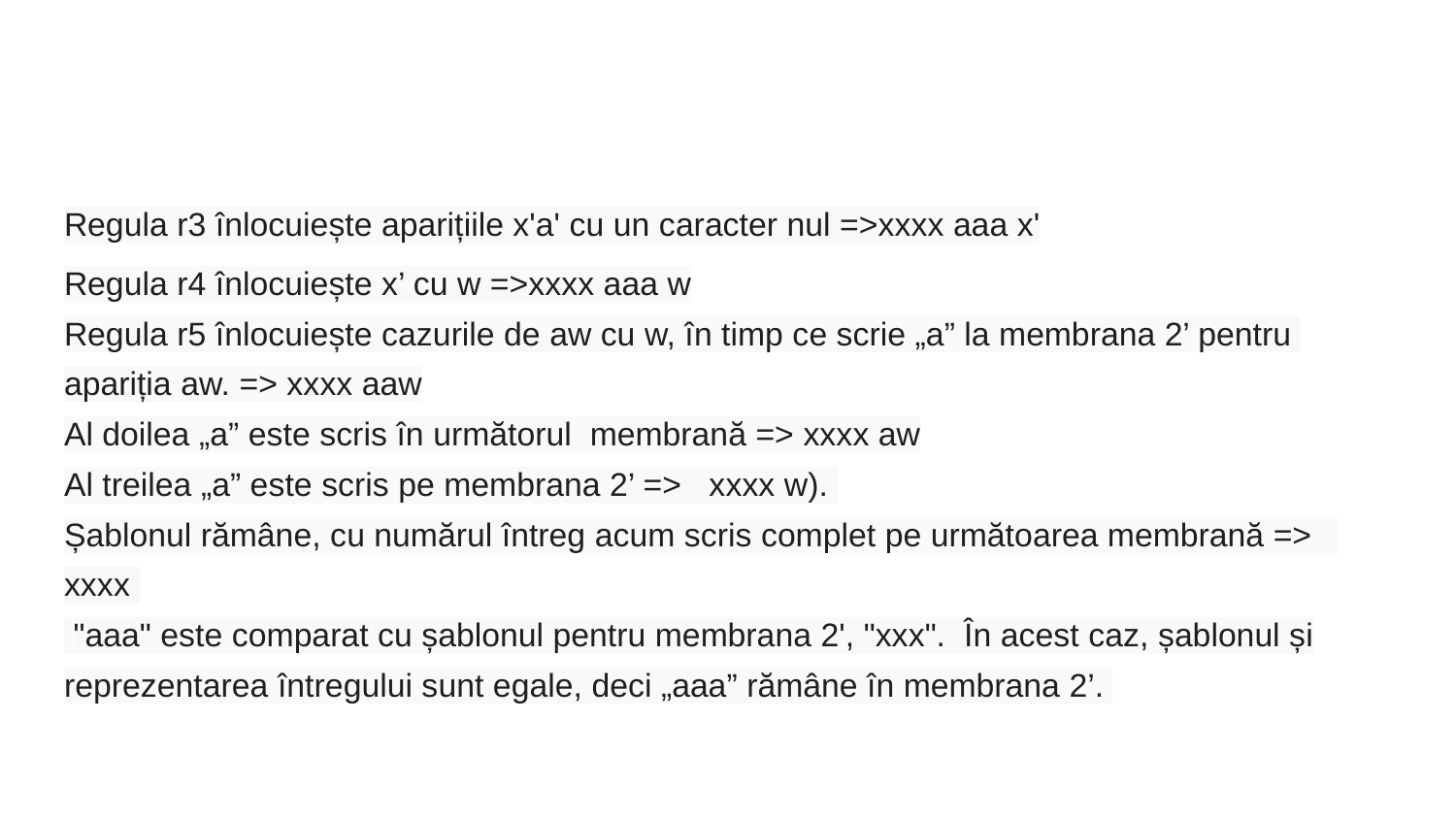

#
Regula r3 înlocuiește aparițiile x'a' cu un caracter nul =>xxxx aaa x'
Regula r4 înlocuiește x’ cu w =>xxxx aaa w
Regula r5 înlocuiește cazurile de aw cu w, în timp ce scrie „a” la membrana 2’ pentru  apariția aw. => xxxx aaw
Al doilea „a” este scris în următorul  membrană => xxxx aw
Al treilea „a” este scris pe membrana 2’ =>   xxxx w).
Șablonul rămâne, cu numărul întreg acum scris complet pe următoarea membrană =>    xxxx
 "aaa" este comparat cu șablonul pentru membrana 2', "xxx".  În acest caz, șablonul și reprezentarea întregului sunt egale, deci „aaa” rămâne în membrana 2’.